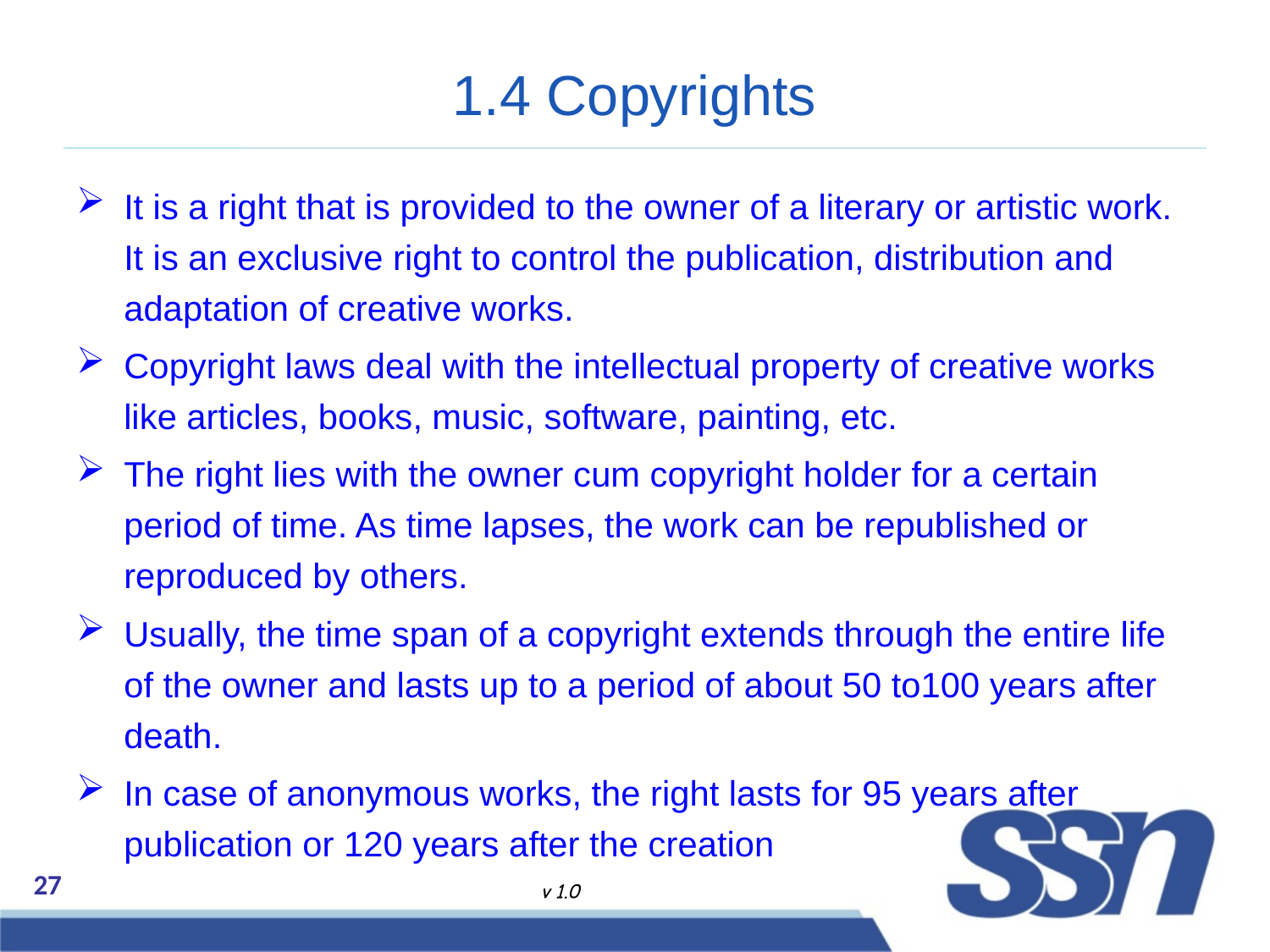

# 1.4 Copyrights
It is a right that is provided to the owner of a literary or artistic work. It is an exclusive right to control the publication, distribution and adaptation of creative works.
Copyright laws deal with the intellectual property of creative works like articles, books, music, software, painting, etc.
The right lies with the owner cum copyright holder for a certain period of time. As time lapses, the work can be republished or reproduced by others.
Usually, the time span of a copyright extends through the entire life of the owner and lasts up to a period of about 50 to100 years after death.
In case of anonymous works, the right lasts for 95 years after publication or 120 years after the creation